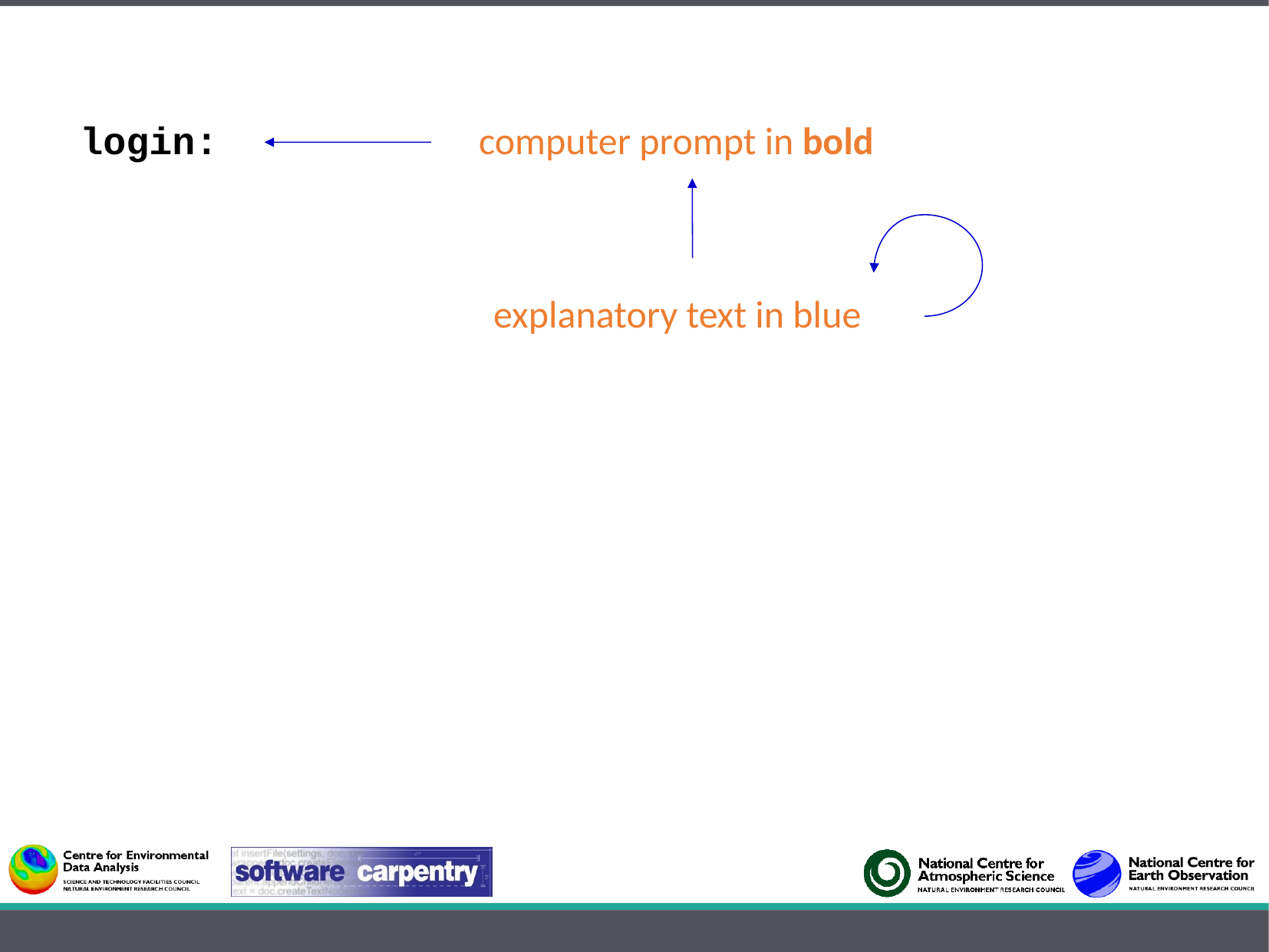

login:
computer prompt in bold

explanatory text in blue